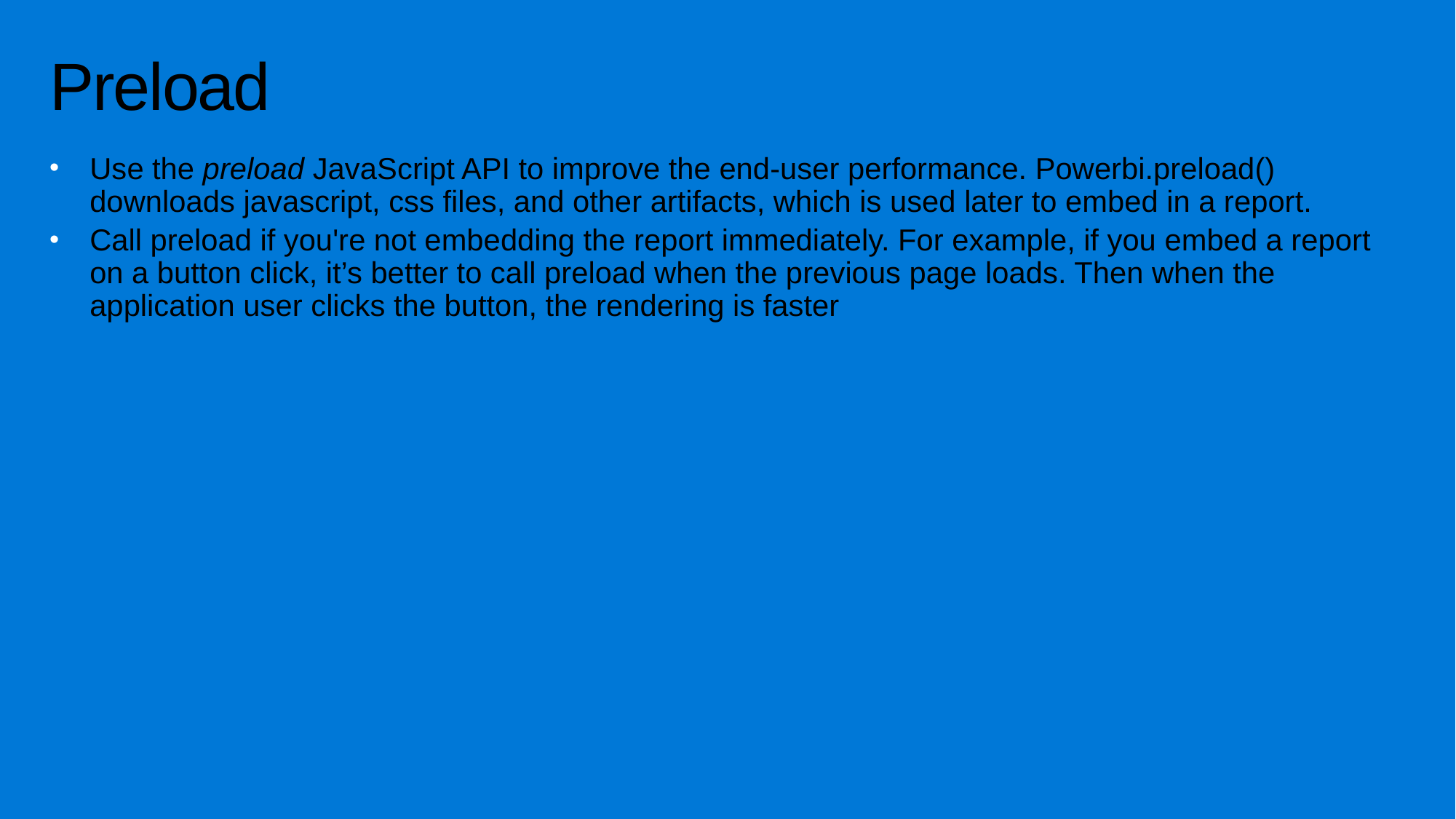

# Preload
Use the preload JavaScript API to improve the end-user performance. Powerbi.preload() downloads javascript, css files, and other artifacts, which is used later to embed in a report.
Call preload if you're not embedding the report immediately. For example, if you embed a report on a button click, it’s better to call preload when the previous page loads. Then when the application user clicks the button, the rendering is faster